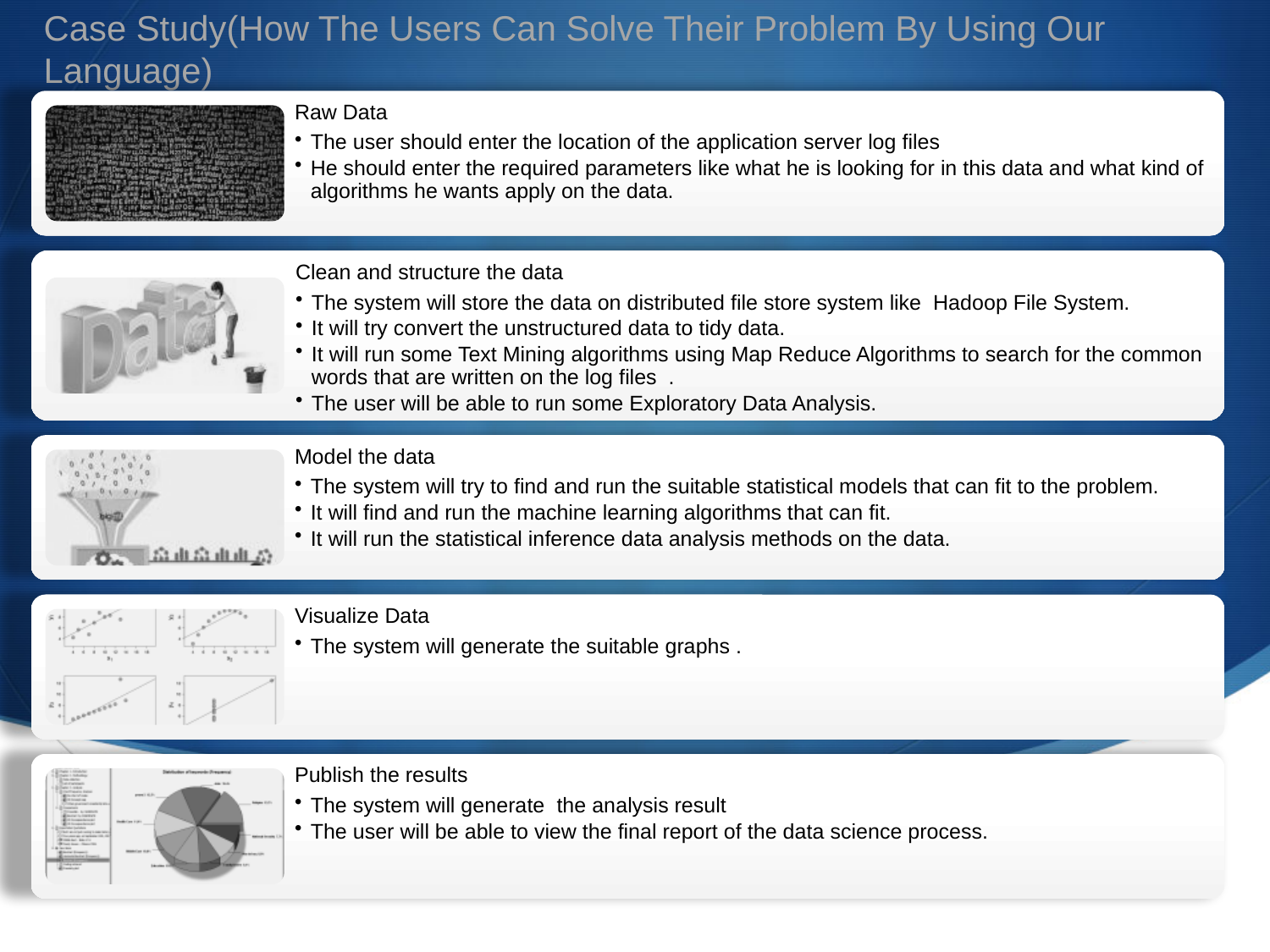

# Case Study(How The Users Can Solve Their Problem By Using Our Language)
Raw Data
The user should enter the location of the application server log files
He should enter the required parameters like what he is looking for in this data and what kind of algorithms he wants apply on the data.
Clean and structure the data
The system will store the data on distributed file store system like  Hadoop File System.
It will try convert the unstructured data to tidy data.
It will run some Text Mining algorithms using Map Reduce Algorithms to search for the common words that are written on the log files  .
The user will be able to run some Exploratory Data Analysis.
Model the data
The system will try to find and run the suitable statistical models that can fit to the problem.
It will find and run the machine learning algorithms that can fit.
It will run the statistical inference data analysis methods on the data.
Visualize Data
The system will generate the suitable graphs .
Publish the results
The system will generate  the analysis result
The user will be able to view the final report of the data science process.